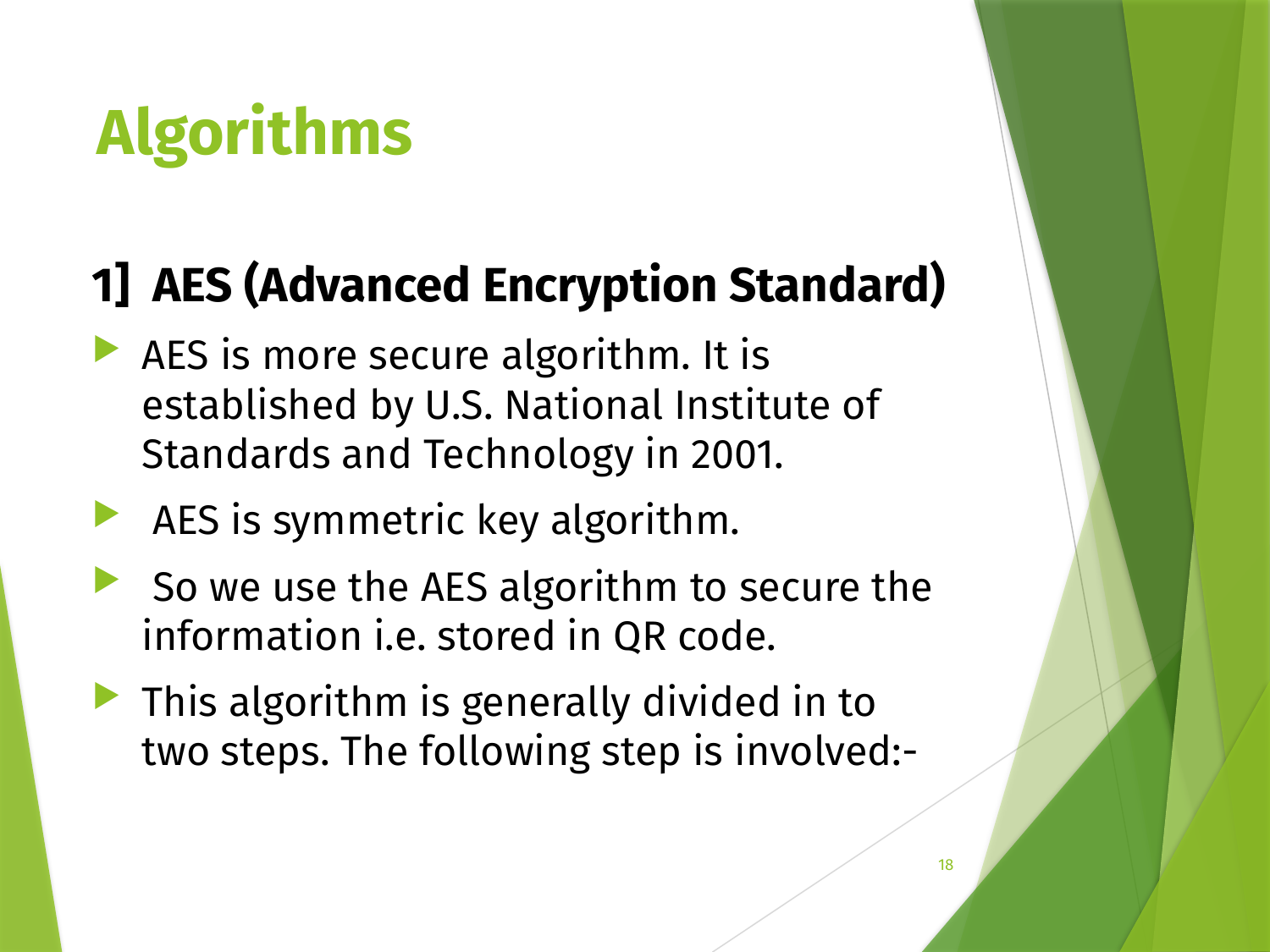

# Algorithms
1]  AES (Advanced Encryption Standard)
AES is more secure algorithm. It is established by U.S. National Institute of Standards and Technology in 2001.
 AES is symmetric key algorithm.
 So we use the AES algorithm to secure the information i.e. stored in QR code.
This algorithm is generally divided in to two steps. The following step is involved:-

18